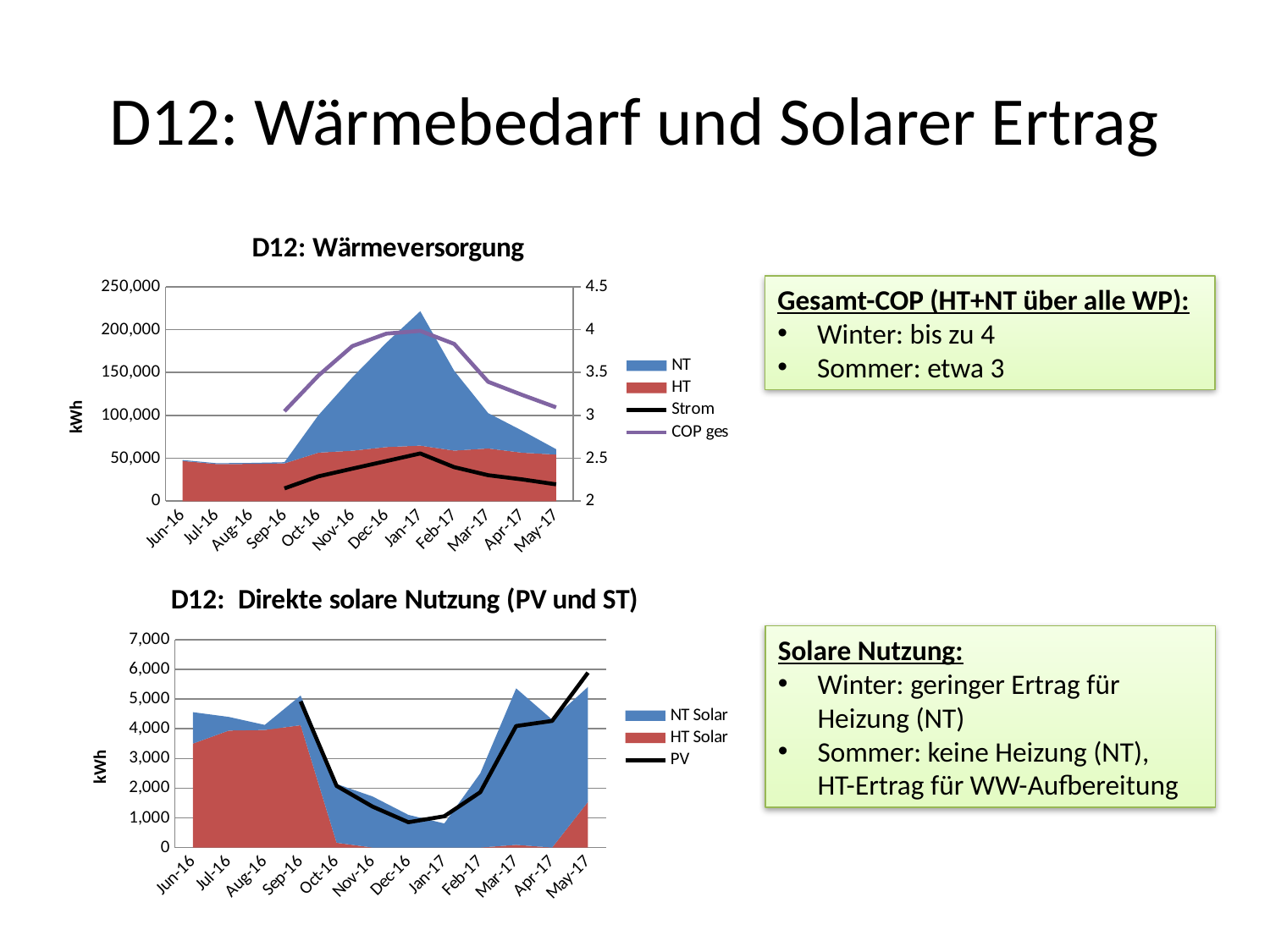

# D12: Wärmebedarf und Solarer Ertrag

### Chart: D12: Wärmeversorgung

| Category | HT | NT | Strom | COP ges |
|---|---|---|---|---|
| 42522 | 46830.0 | 1130.0 | None | None |
| 42552 | 43220.0 | 1010.0 | None | None |
| 42583 | 43380.0 | 1160.0 | None | None |
| 42614 | 43970.0 | 1420.0 | 14894.14 | 3.0475072746731264 |
| 42644 | 56490.0 | 43620.0 | 28906.760000000002 | 3.463203762718478 |
| 42675 | 58800.0 | 85460.0 | 37895.27999999999 | 3.80680654688394 |
| 42705 | 63020.0 | 121570.0 | 46703.74999999999 | 3.952359285924578 |
| 42736 | 64690.0 | 156720.0 | 55565.049999999996 | 3.9846990149383474 |
| 42767 | 58900.0 | 93010.0 | 39634.6 | 3.832762283459402 |
| 42795 | 61400.0 | 41220.0 | 30263.3 | 3.3909058166161654 |
| 42826 | 56440.0 | 25670.0 | 25353.420000000002 | 3.2386163286846505 |
| 42856 | 54280.0 | 6290.0 | 19580.800000000003 | 3.0933363294655987 |
Gesamt-COP (HT+NT über alle WP):
Winter: bis zu 4
Sommer: etwa 3

### Chart: D12:  Direkte solare Nutzung (PV und ST)

| Category | HT Solar | NT Solar | PV |
|---|---|---|---|
| 42522 | 3500.0 | 1060.0 | None |
| 42552 | 3940.0 | 460.0 | None |
| 42583 | 3960.0 | 170.0 | None |
| 42614 | 4120.0 | 1000.0 | 4921.0199999999995 |
| 42644 | 160.0 | 1980.0 | 2074.78 |
| 42675 | 0.0 | 1720.0 | 1379.17 |
| 42705 | 0.0 | 1100.0 | 852.79 |
| 42736 | 0.0 | 810.0 | 1052.49 |
| 42767 | 0.0 | 2500.0 | 1861.3999999999996 |
| 42795 | 90.0 | 5270.0 | 4092.7400000000007 |
| 42826 | 0.0 | 4310.0 | 4264.29 |
| 42856 | 1540.0 | 3870.0 | 5889.83 |
Solare Nutzung:
Winter: geringer Ertrag für Heizung (NT)
Sommer: keine Heizung (NT),
HT-Ertrag für WW-Aufbereitung